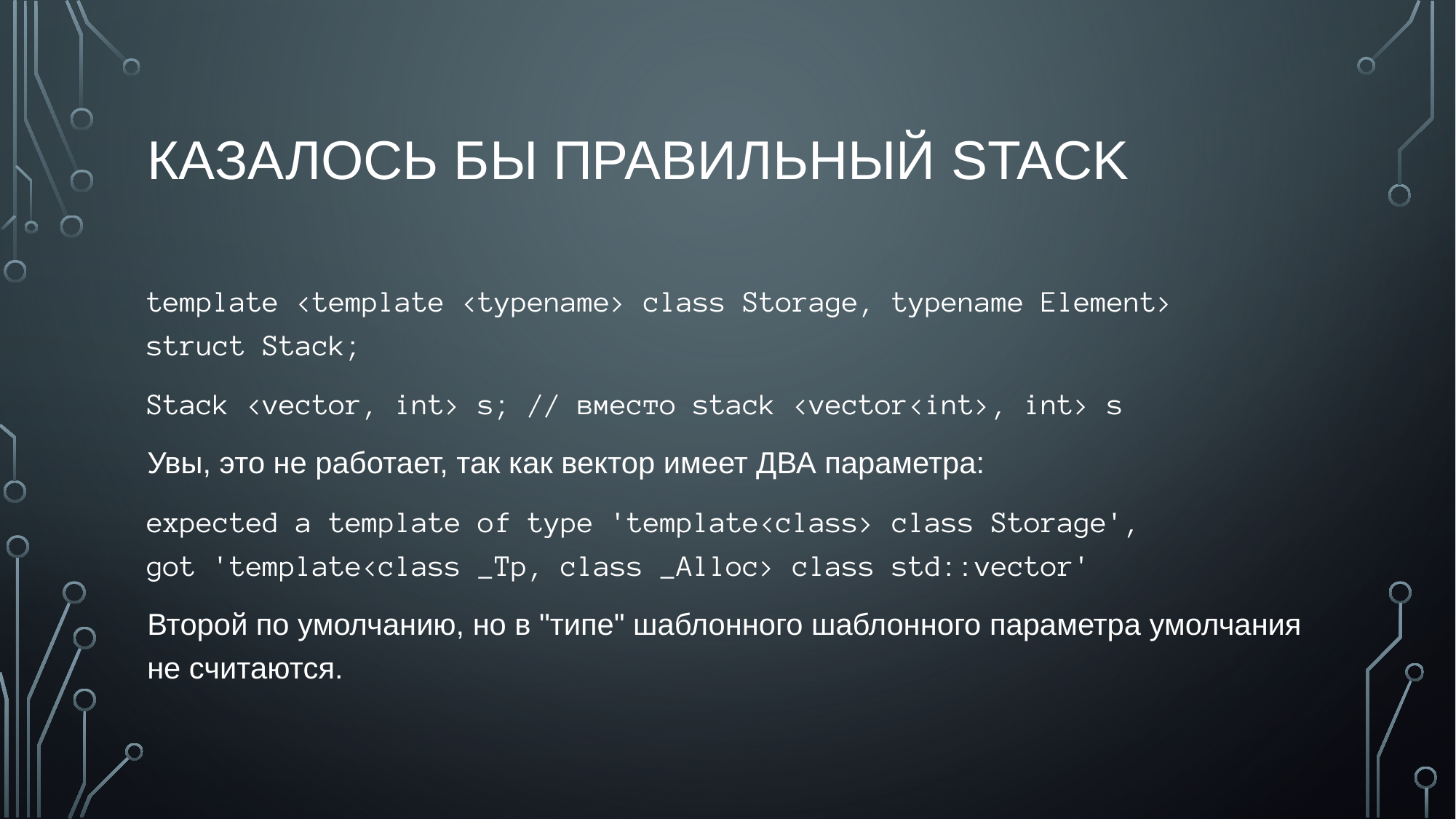

# Казалось бы правильный stack
template <template <typename> class Storage, typename Element>
struct Stack;
Stack <vector, int> s; // вместо stack <vector<int>, int> s
Увы, это не работает, так как вектор имеет ДВА параметра:
expected a template of type 'template<class> class Storage',
got 'template<class _Tp, class _Alloc> class std::vector'
Второй по умолчанию, но в "типе" шаблонного шаблонного параметра умолчания не считаются.